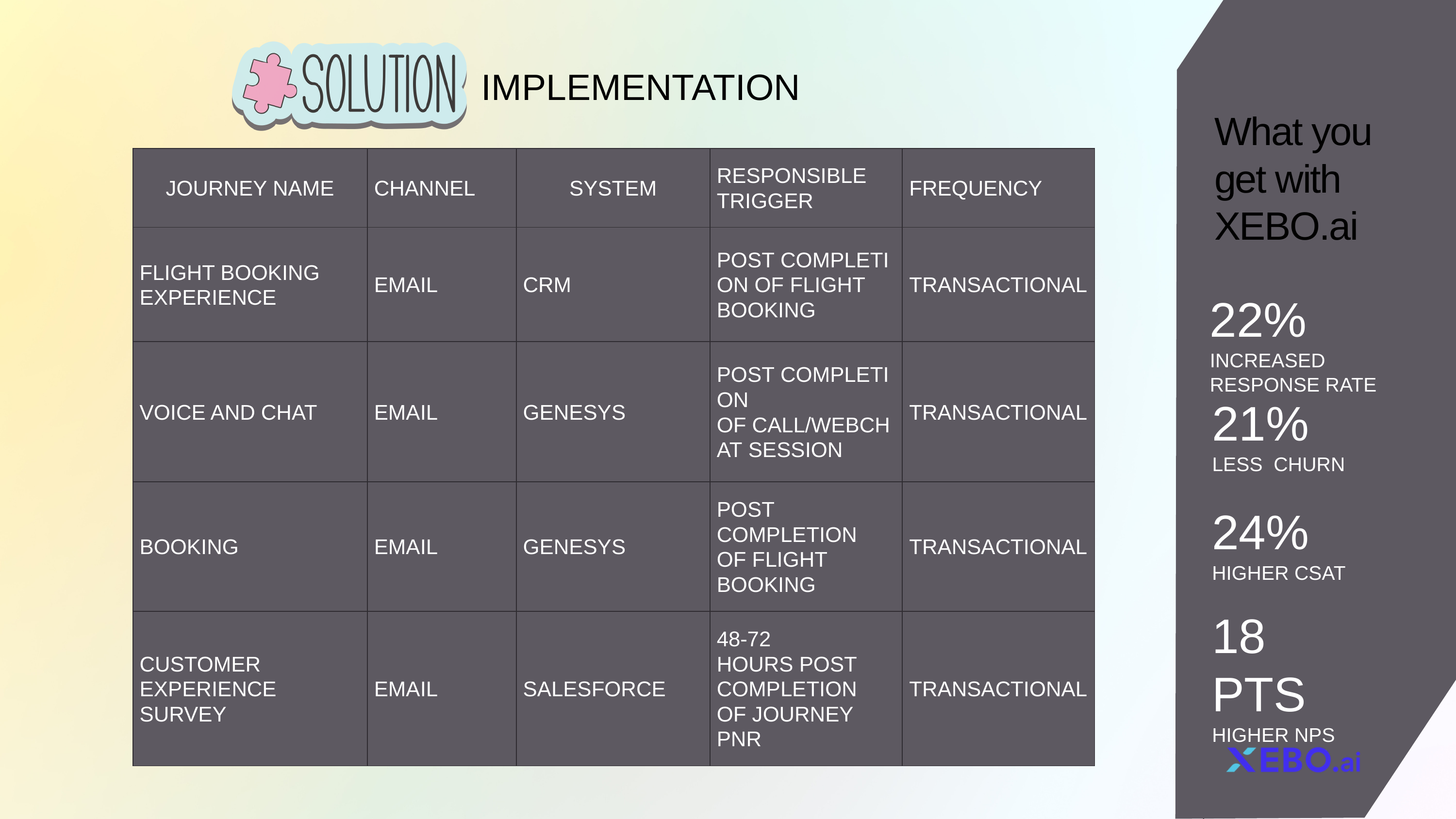

4

IMPLEMENTATION
What you get with XEBO.ai
| JOURNEY NAME | CHANNEL | SYSTEM | RESPONSIBLE TRIGGER | FREQUENCY |
| --- | --- | --- | --- | --- |
| FLIGHT BOOKING  EXPERIENCE | EMAIL | CRM | POST COMPLETION OF FLIGHT BOOKING | TRANSACTIONAL |
| VOICE AND CHAT | EMAIL | GENESYS | POST COMPLETION OF CALL/WEBCHAT SESSION | TRANSACTIONAL |
| BOOKING | EMAIL | GENESYS | POST  COMPLETION OF FLIGHT BOOKING | TRANSACTIONAL |
| CUSTOMER  EXPERIENCE  SURVEY | EMAIL | SALESFORCE | 48-72 HOURS POST  COMPLETION OF JOURNEY PNR | TRANSACTIONAL |
22%
INCREASED RESPONSE RATE

21%
LESS  CHURN
24%
HIGHER CSAT
18 PTS
HIGHER NPS